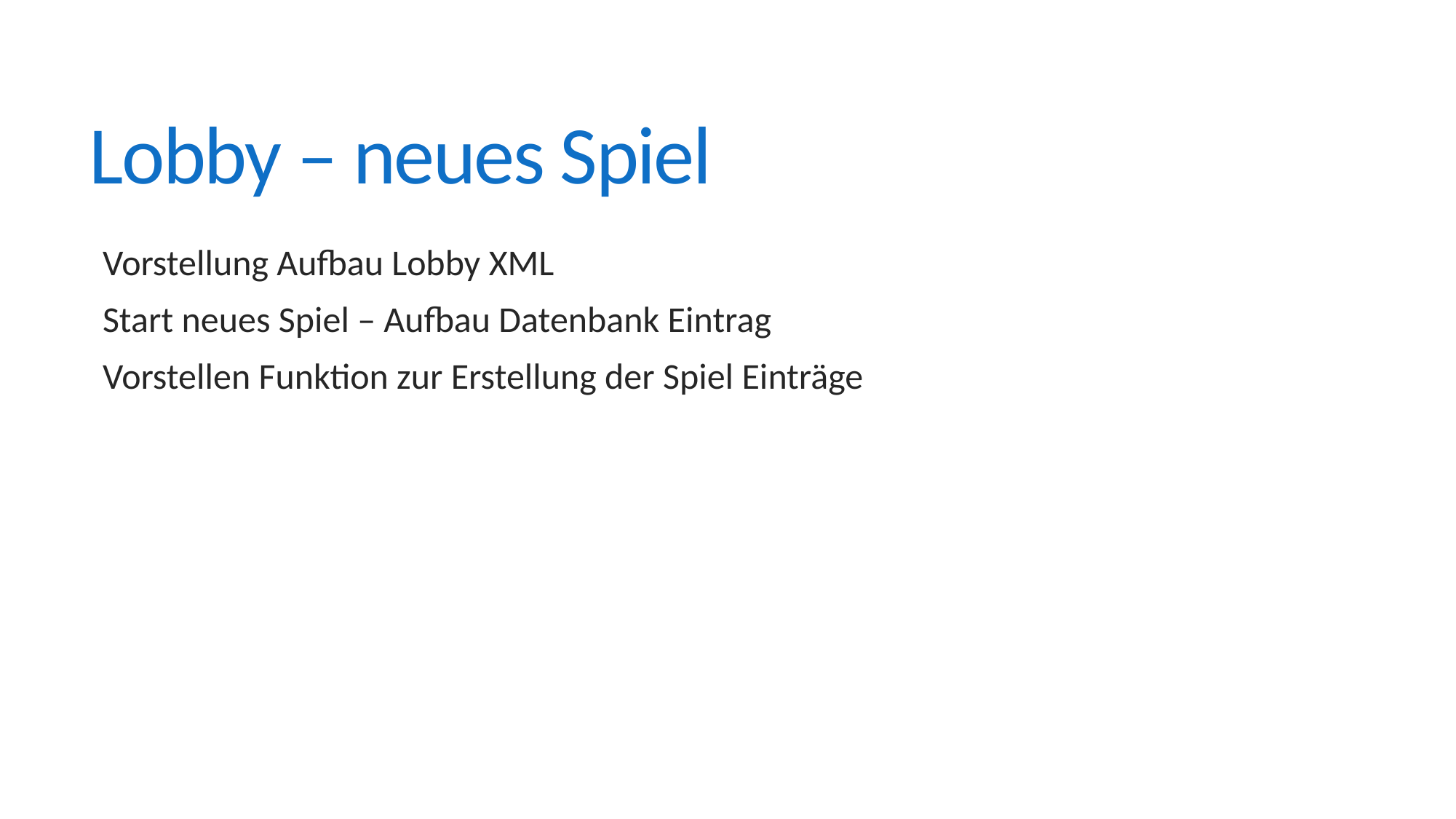

# Lobby – neues Spiel
Vorstellung Aufbau Lobby XML
Start neues Spiel – Aufbau Datenbank Eintrag
Vorstellen Funktion zur Erstellung der Spiel Einträge